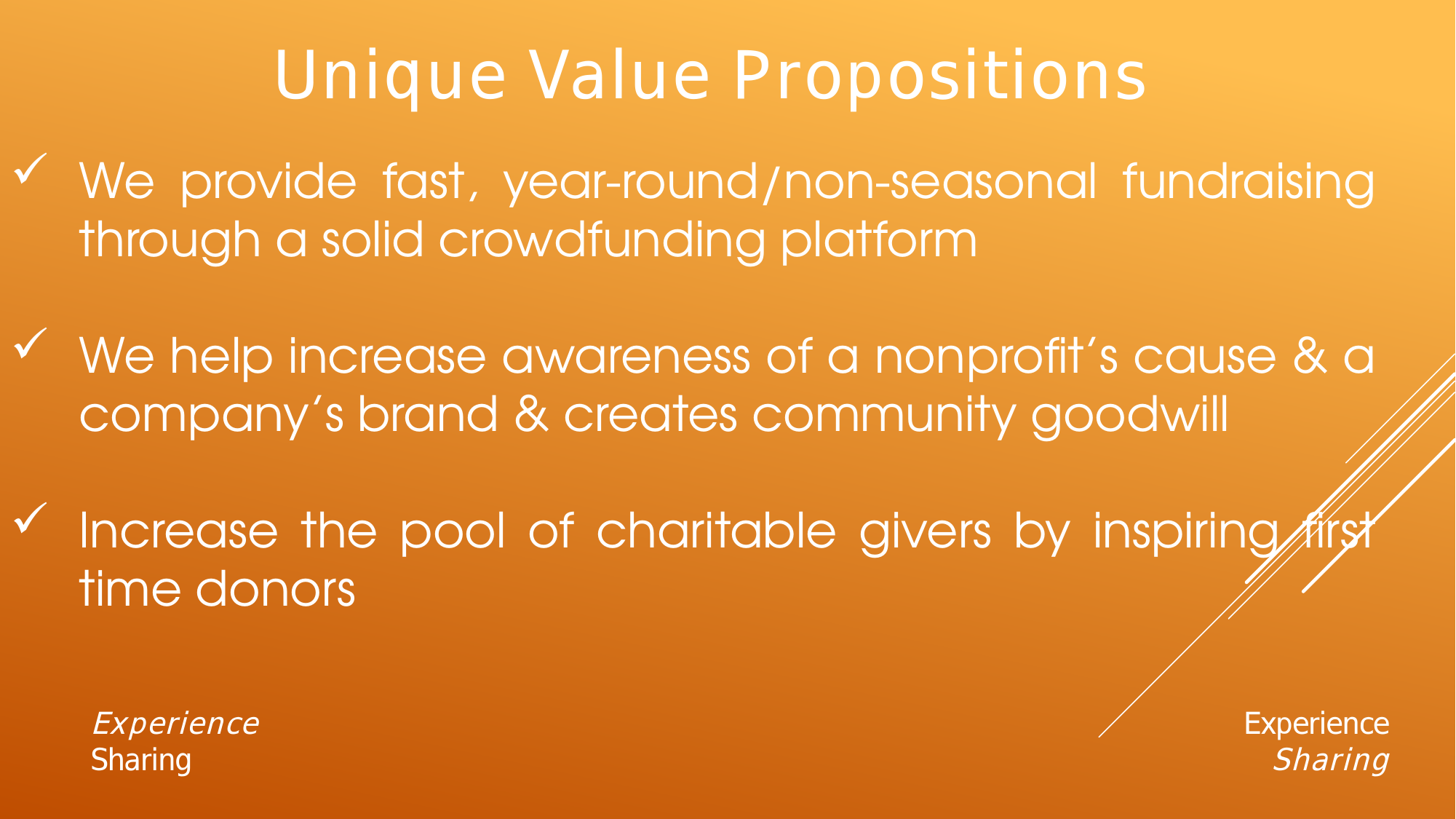

Unique Value Propositions
We provide fast, year-round/non-seasonal fundraising through a solid crowdfunding platform

We help increase awareness of a nonprofit’s cause & a company’s brand & creates community goodwill

Increase the pool of charitable givers by inspiring first time donors